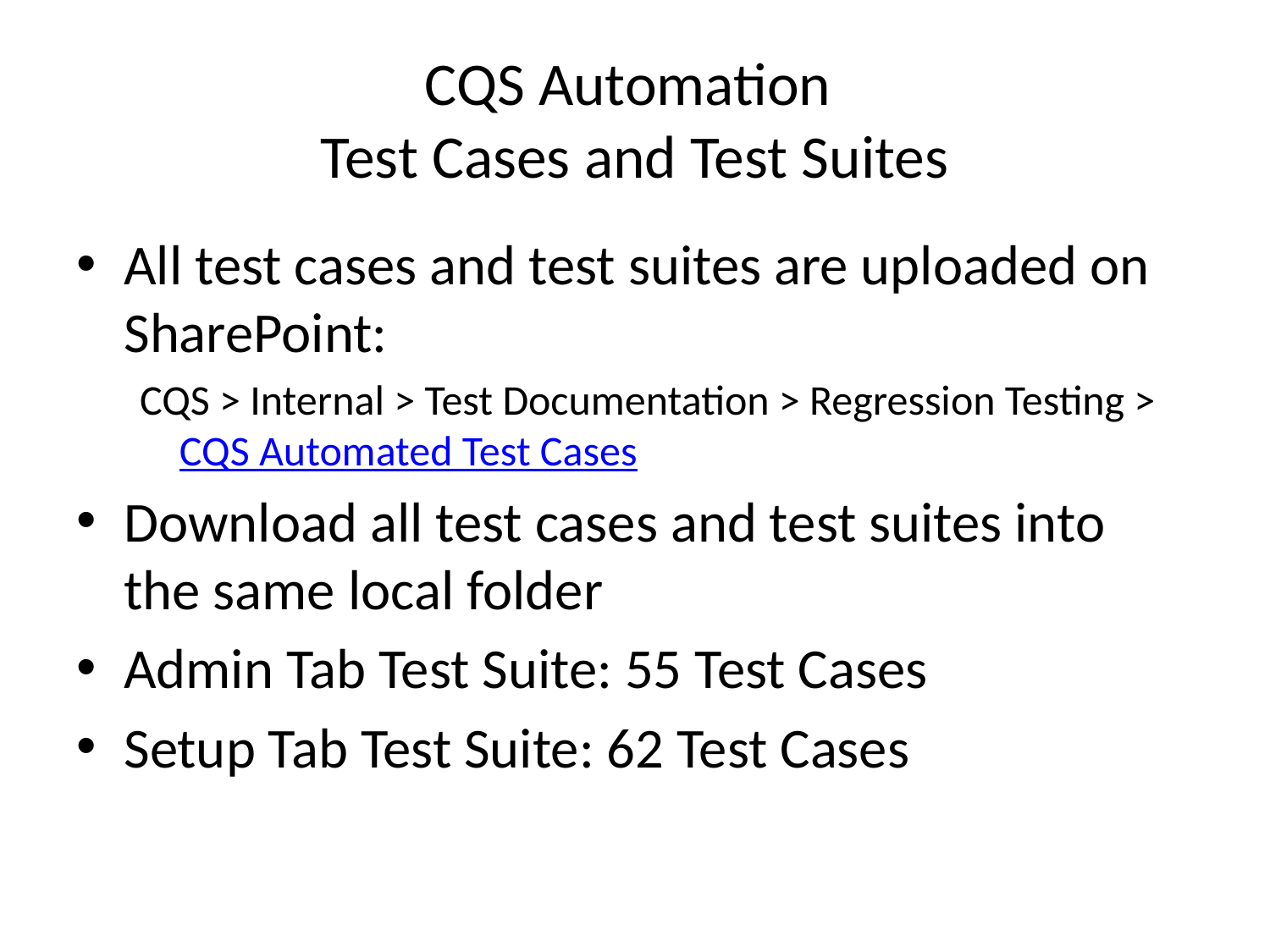

# CQS Automation Test Cases and Test Suites
All test cases and test suites are uploaded on SharePoint:
CQS > Internal > Test Documentation > Regression Testing > CQS Automated Test Cases
Download all test cases and test suites into the same local folder
Admin Tab Test Suite: 55 Test Cases
Setup Tab Test Suite: 62 Test Cases